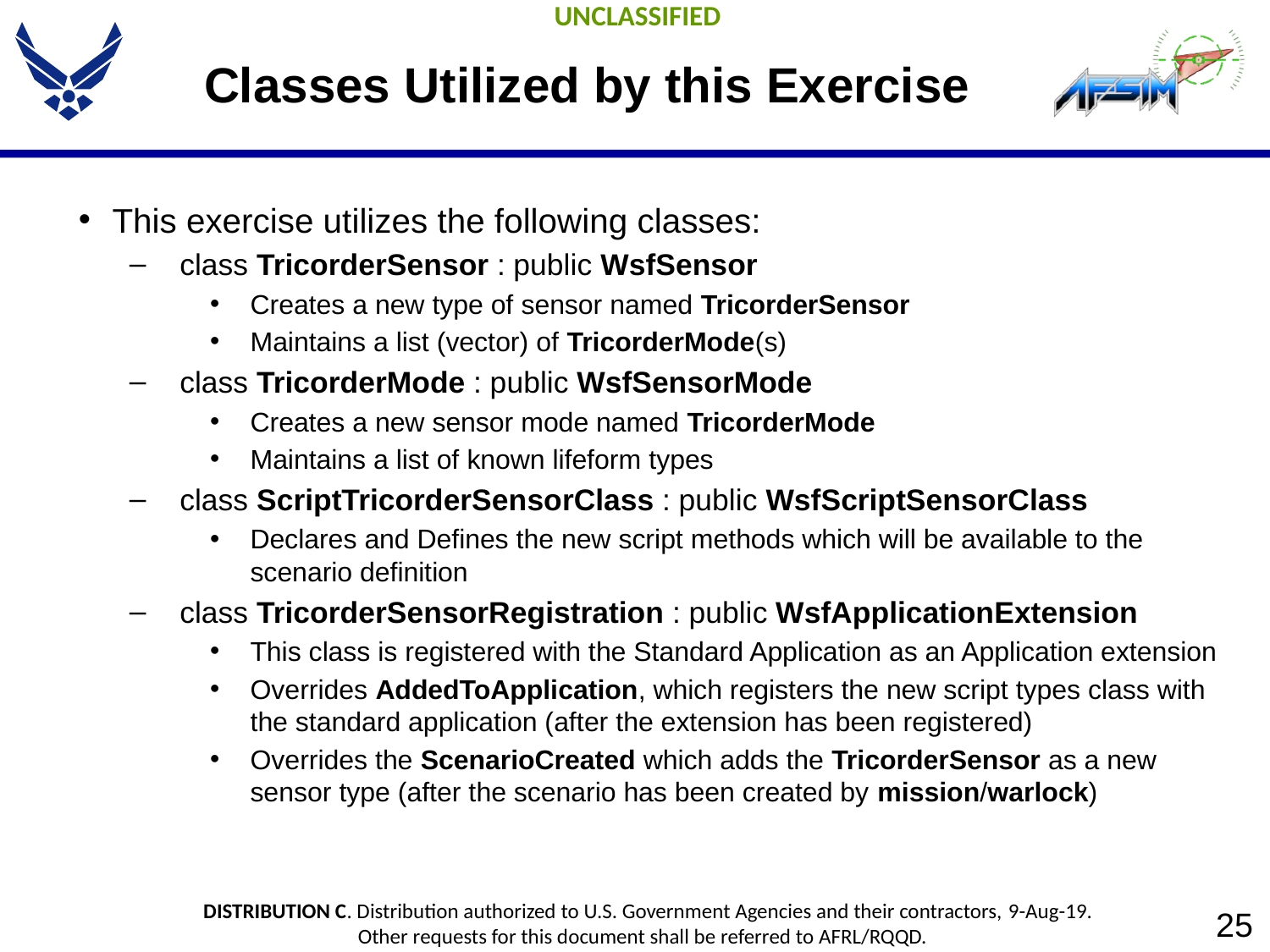

# Classes Utilized by this Exercise
This exercise utilizes the following classes:
class TricorderSensor : public WsfSensor
Creates a new type of sensor named TricorderSensor
Maintains a list (vector) of TricorderMode(s)
class TricorderMode : public WsfSensorMode
Creates a new sensor mode named TricorderMode
Maintains a list of known lifeform types
class ScriptTricorderSensorClass : public WsfScriptSensorClass
Declares and Defines the new script methods which will be available to the scenario definition
class TricorderSensorRegistration : public WsfApplicationExtension
This class is registered with the Standard Application as an Application extension
Overrides AddedToApplication, which registers the new script types class with the standard application (after the extension has been registered)
Overrides the ScenarioCreated which adds the TricorderSensor as a new sensor type (after the scenario has been created by mission/warlock)